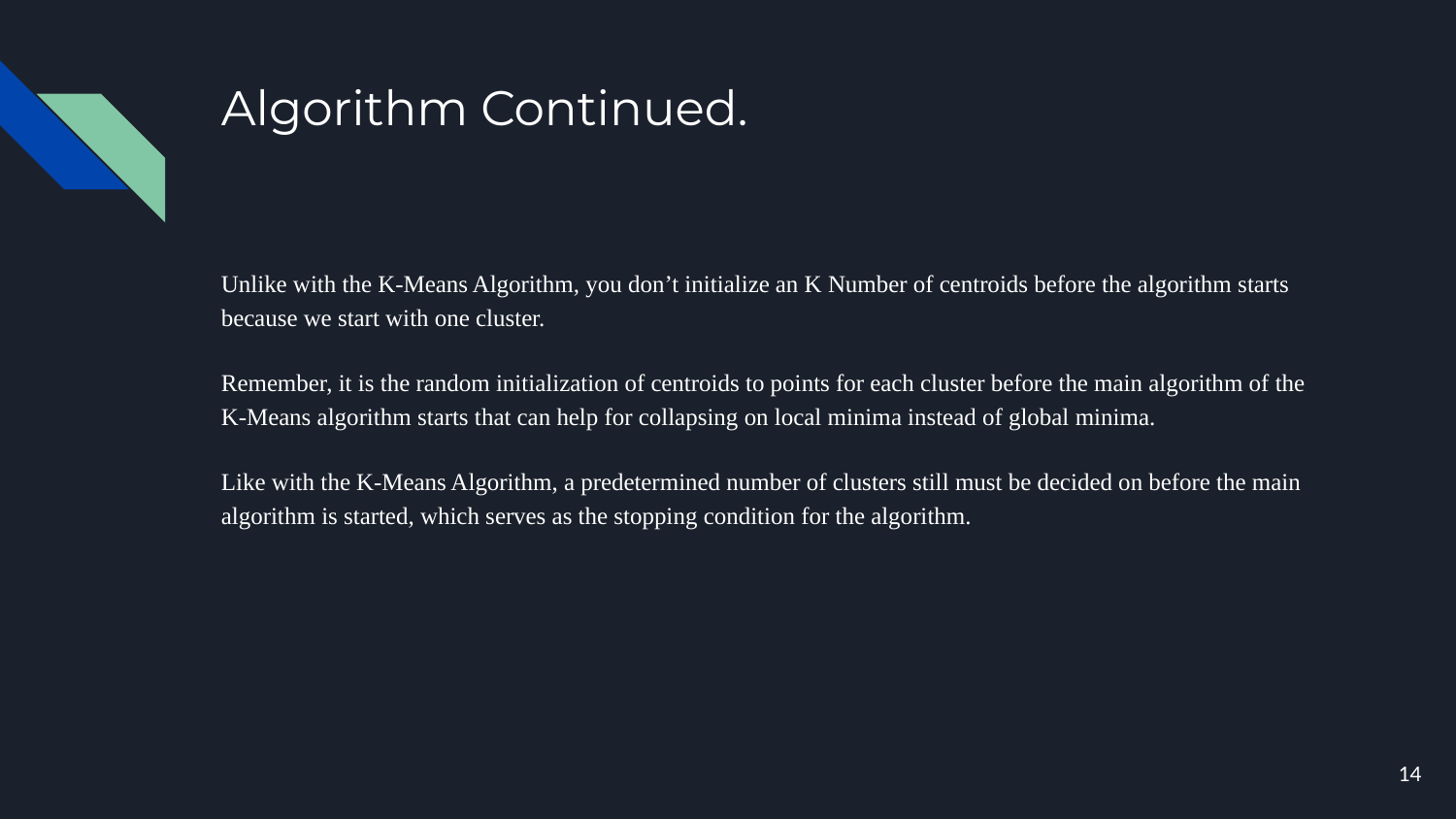

# Algorithm Continued.
Unlike with the K-Means Algorithm, you don’t initialize an K Number of centroids before the algorithm starts because we start with one cluster.
Remember, it is the random initialization of centroids to points for each cluster before the main algorithm of the K-Means algorithm starts that can help for collapsing on local minima instead of global minima.
Like with the K-Means Algorithm, a predetermined number of clusters still must be decided on before the main algorithm is started, which serves as the stopping condition for the algorithm.
14